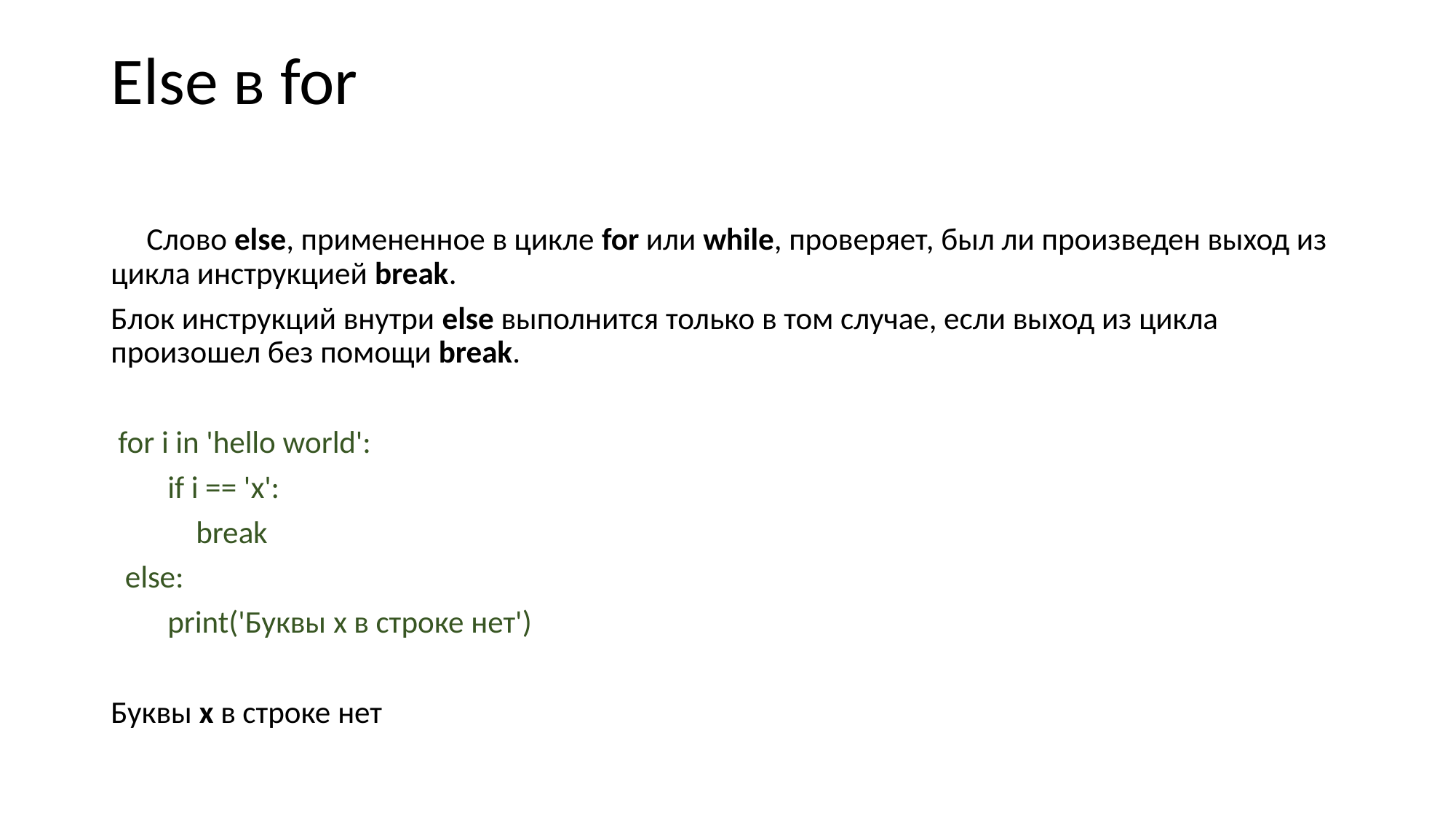

# Else в for
     Слово else, примененное в цикле for или while, проверяет, был ли произведен выход из цикла инструкцией break.
Блок инструкций внутри else выполнится только в том случае, если выход из цикла произошел без помощи break.

 for i in 'hello world':
        if i == 'x':
            break
  else:
        print('Буквы x в строке нет')

Буквы x в строке нет